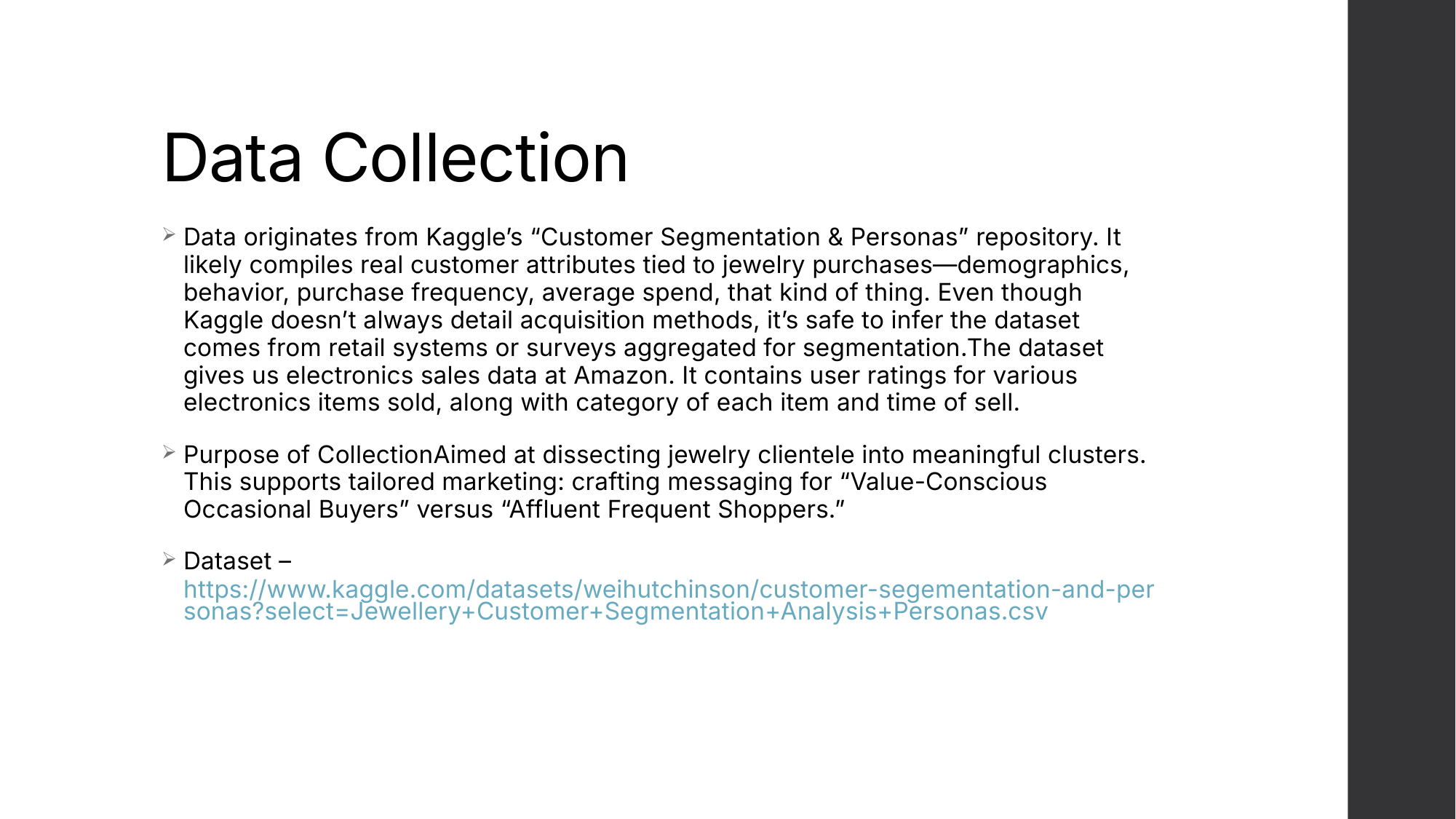

# Data Collection
Data originates from Kaggle’s “Customer Segmentation & Personas” repository. It likely compiles real customer attributes tied to jewelry purchases—demographics, behavior, purchase frequency, average spend, that kind of thing. Even though Kaggle doesn’t always detail acquisition methods, it’s safe to infer the dataset comes from retail systems or surveys aggregated for segmentation.The dataset gives us electronics sales data at Amazon. It contains user ratings for various electronics items sold, along with category of each item and time of sell.
Purpose of CollectionAimed at dissecting jewelry clientele into meaningful clusters. This supports tailored marketing: crafting messaging for “Value-Conscious Occasional Buyers” versus “Affluent Frequent Shoppers.”
Dataset – https://www.kaggle.com/datasets/weihutchinson/customer-segementation-and-personas?select=Jewellery+Customer+Segmentation+Analysis+Personas.csv